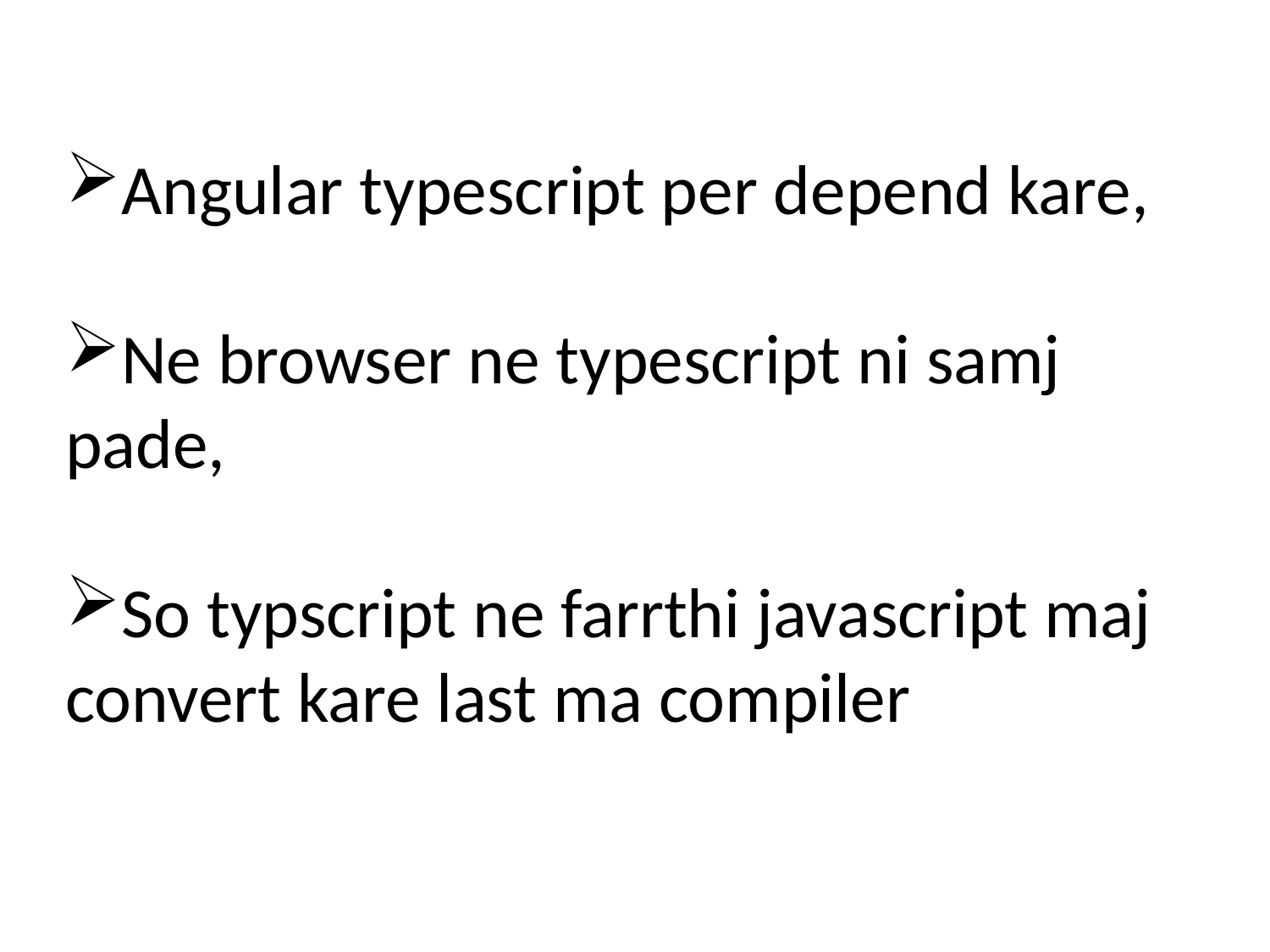

Angular typescript per depend kare,

Ne browser ne typescript ni samj pade,

So typscript ne farrthi javascript maj convert kare last ma compiler